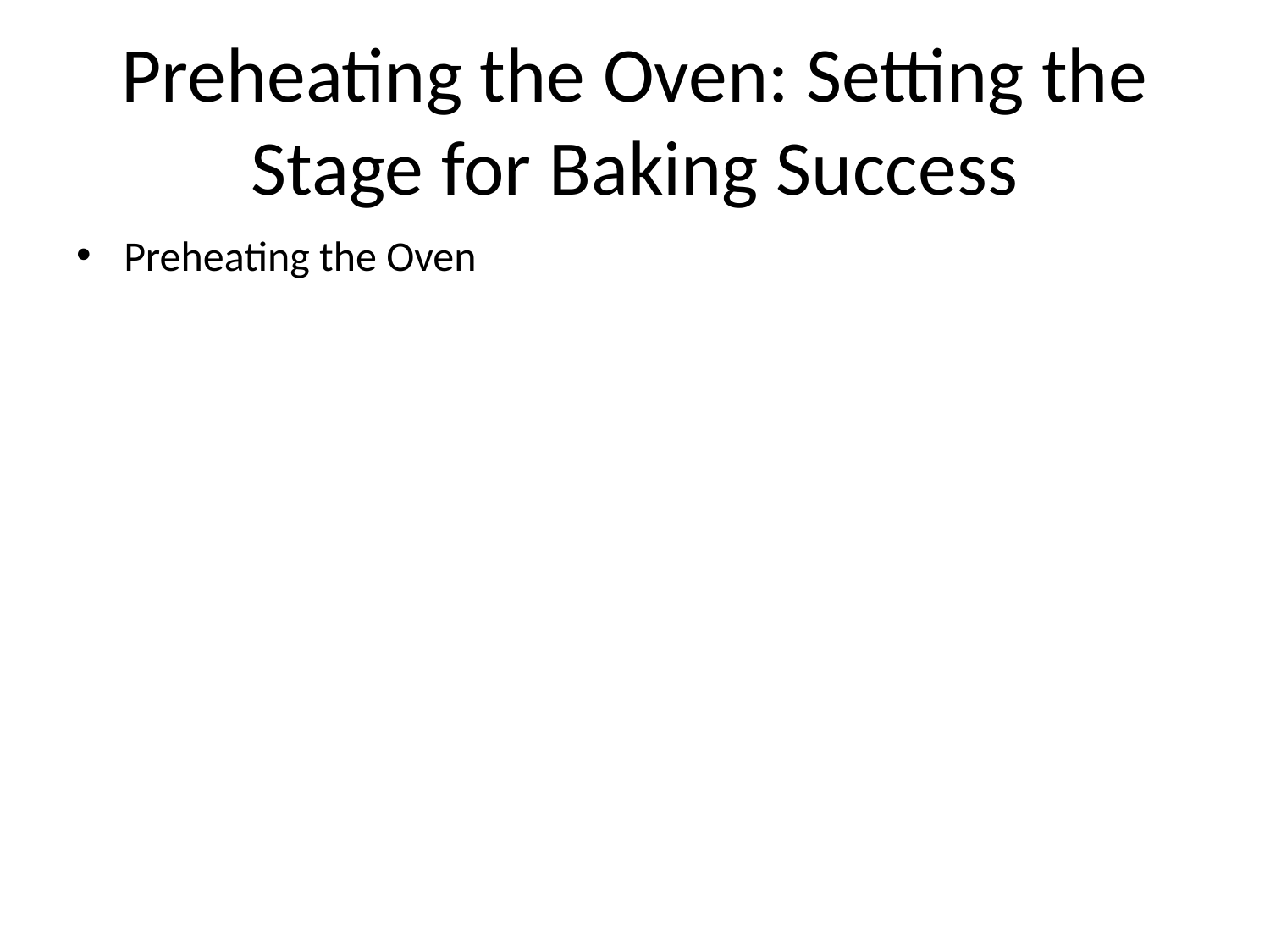

# Preheating the Oven: Setting the Stage for Baking Success
Preheating the Oven